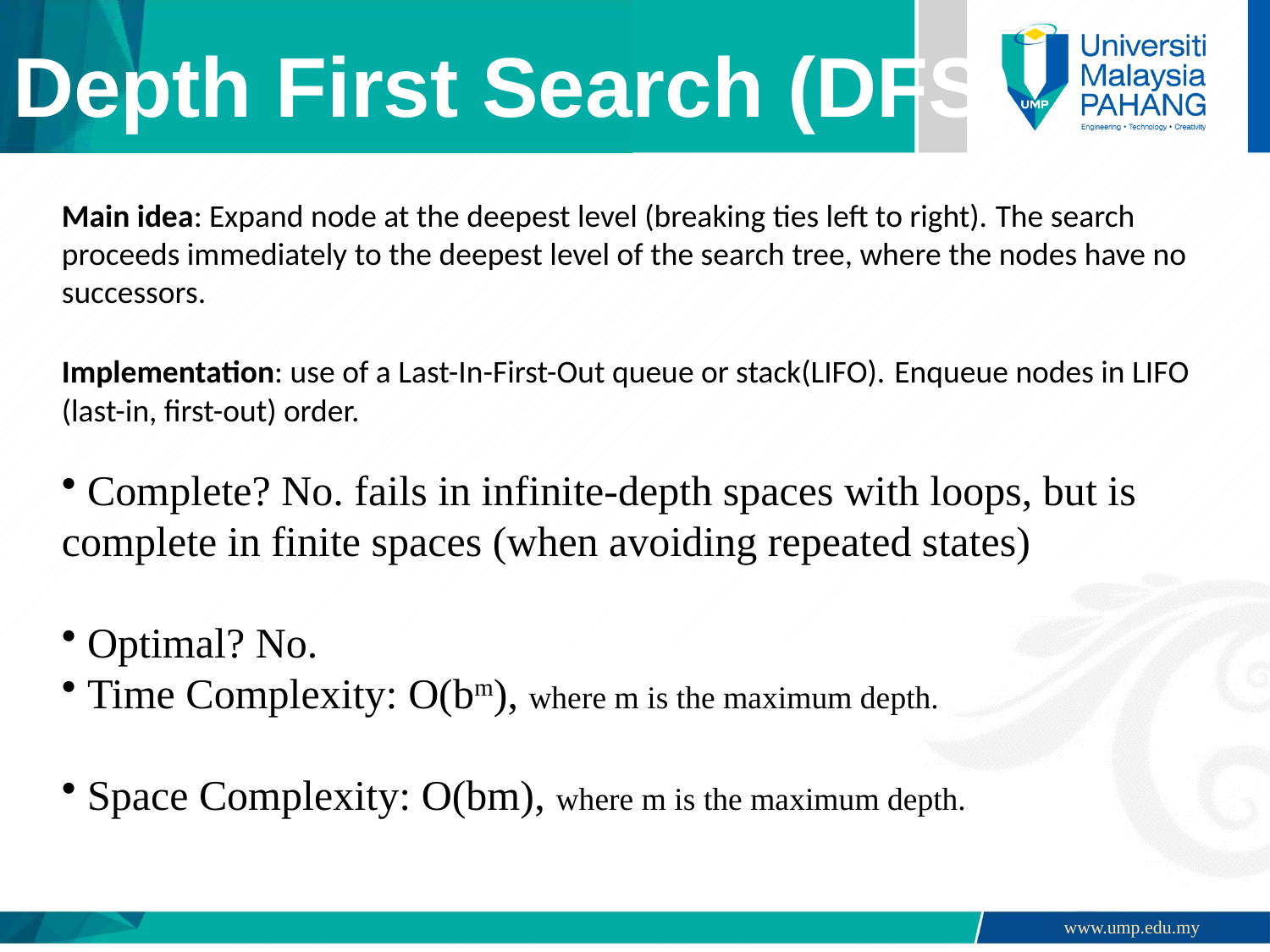

Depth First Search (DFS)
Main idea: Expand node at the deepest level (breaking ties left to right). The search proceeds immediately to the deepest level of the search tree, where the nodes have no successors.

Implementation: use of a Last-In-First-Out queue or stack(LIFO). Enqueue nodes in LIFO (last-in, first-out) order.
 Complete? No. fails in infinite-depth spaces with loops, but is complete in finite spaces (when avoiding repeated states)

 Optimal? No.
 Time Complexity: O(bm), where m is the maximum depth.

 Space Complexity: O(bm), where m is the maximum depth.